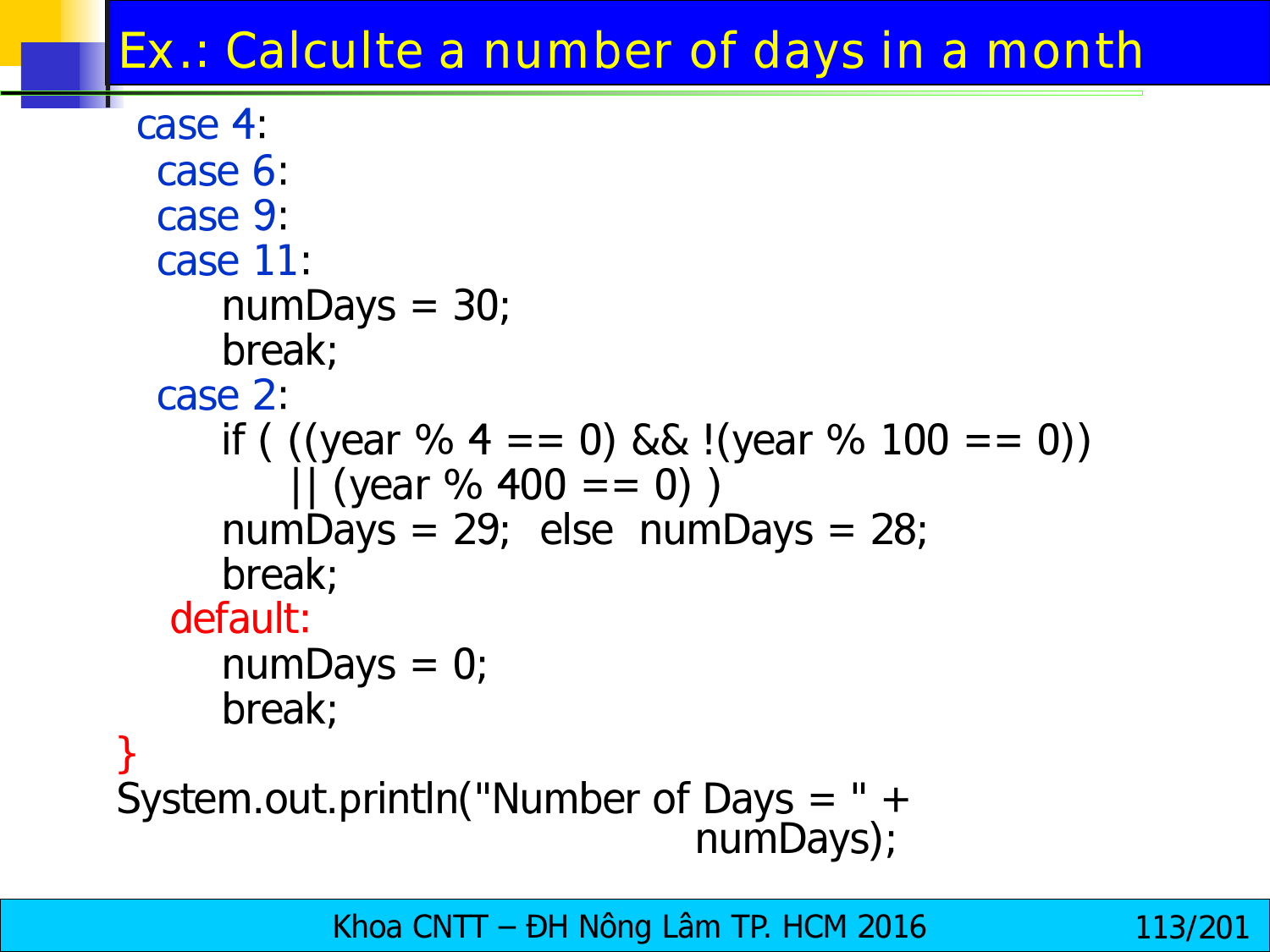

# Ex.: Calculte a number of days in a month
        case 4:
           case 6:
           case 9:
           case 11:
                numDays = 30;
                break;
           case 2:
                if ( ((year % 4 == 0) && !(year % 100 == 0))
                     || (year % 400 == 0) )
                numDays = 29;  else  numDays = 28;
                break;
            default:
                numDays = 0;
                break;
        }
        System.out.println("Number of Days = " + 								numDays);